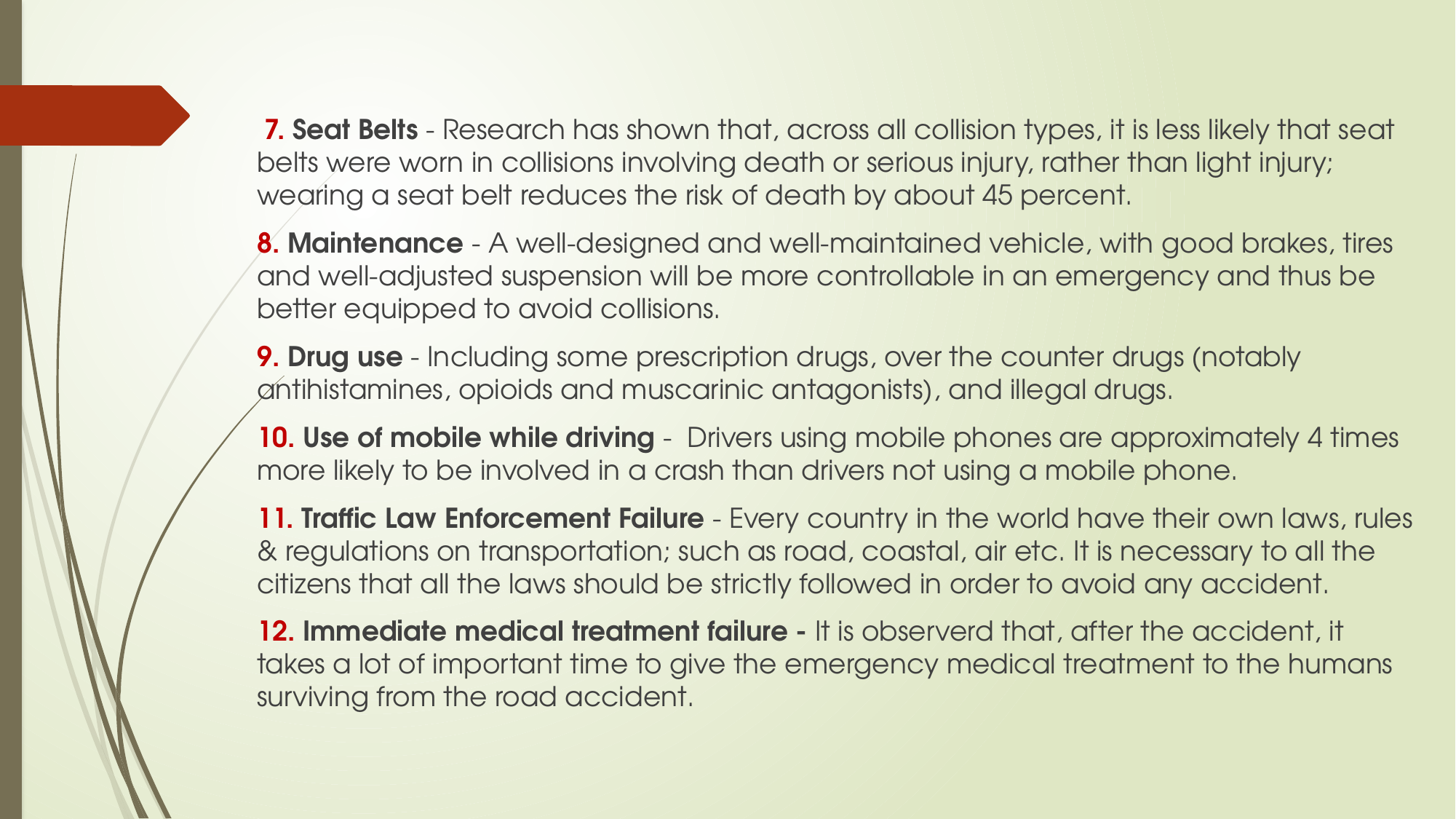

7. Seat Belts - Research has shown that, across all collision types, it is less likely that seat belts were worn in collisions involving death or serious injury, rather than light injury; wearing a seat belt reduces the risk of death by about 45 percent.
8. Maintenance - A well-designed and well-maintained vehicle, with good brakes, tires and well-adjusted suspension will be more controllable in an emergency and thus be better equipped to avoid collisions.
9. Drug use - Including some prescription drugs, over the counter drugs (notably antihistamines, opioids and muscarinic antagonists), and illegal drugs.
10. Use of mobile while driving -  Drivers using mobile phones are approximately 4 times more likely to be involved in a crash than drivers not using a mobile phone.
11. Traffic Law Enforcement Failure - Every country in the world have their own laws, rules & regulations on transportation; such as road, coastal, air etc. It is necessary to all the citizens that all the laws should be strictly followed in order to avoid any accident.
12. Immediate medical treatment failure - It is observerd that, after the accident, it takes a lot of important time to give the emergency medical treatment to the humans surviving from the road accident.